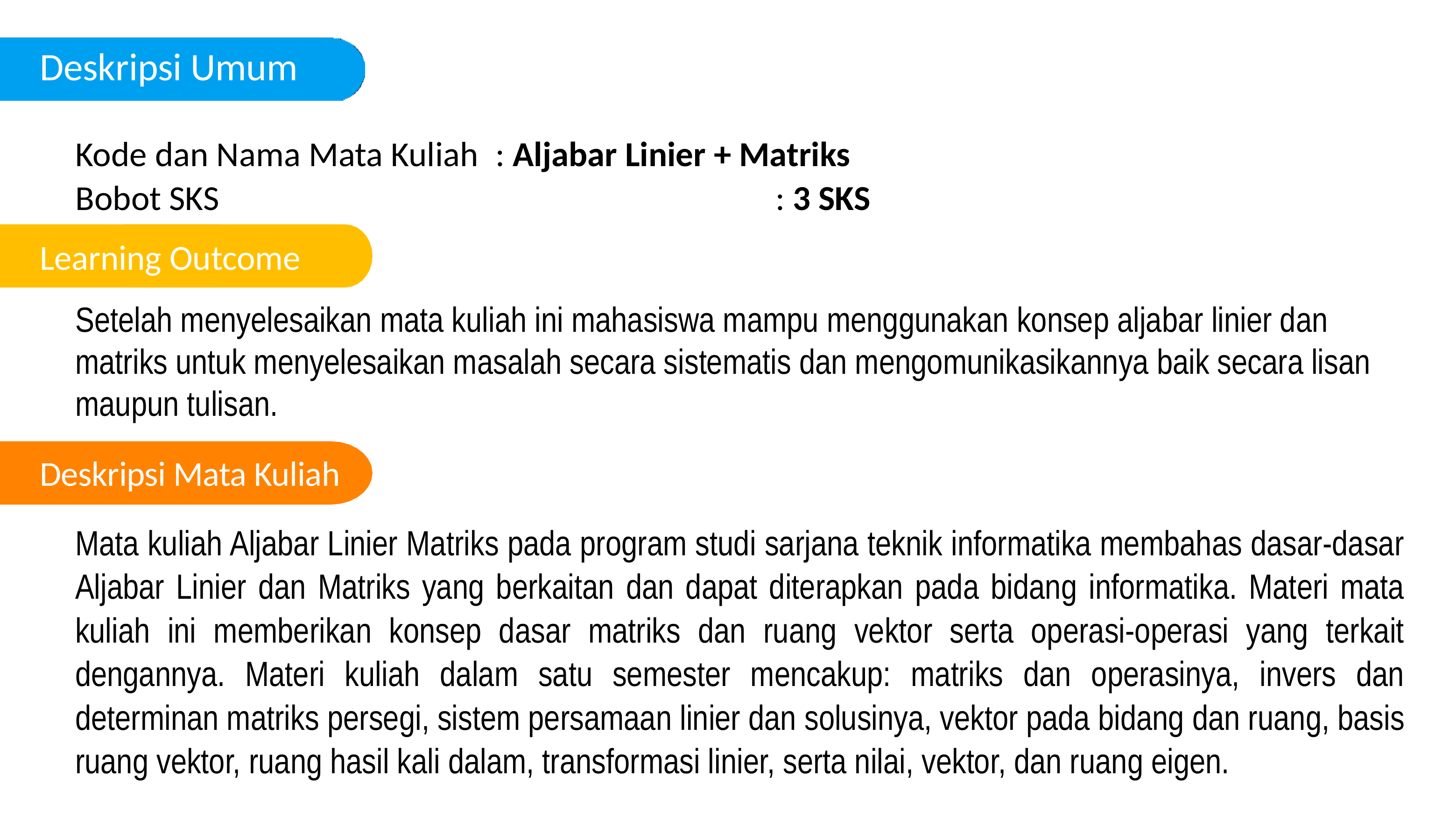

Deskripsi Umum
Kode dan Nama Mata Kuliah	: Aljabar Linier + Matriks
Bobot SKS								: 3 SKS

Learning Outcome
Setelah menyelesaikan mata kuliah ini mahasiswa mampu menggunakan konsep aljabar linier dan matriks untuk menyelesaikan masalah secara sistematis dan mengomunikasikannya baik secara lisan maupun tulisan.

Deskripsi Mata Kuliah
Mata kuliah Aljabar Linier Matriks pada program studi sarjana teknik informatika membahas dasar-dasar Aljabar Linier dan Matriks yang berkaitan dan dapat diterapkan pada bidang informatika. Materi mata kuliah ini memberikan konsep dasar matriks dan ruang vektor serta operasi-operasi yang terkait dengannya. Materi kuliah dalam satu semester mencakup: matriks dan operasinya, invers dan determinan matriks persegi, sistem persamaan linier dan solusinya, vektor pada bidang dan ruang, basis ruang vektor, ruang hasil kali dalam, transformasi linier, serta nilai, vektor, dan ruang eigen.